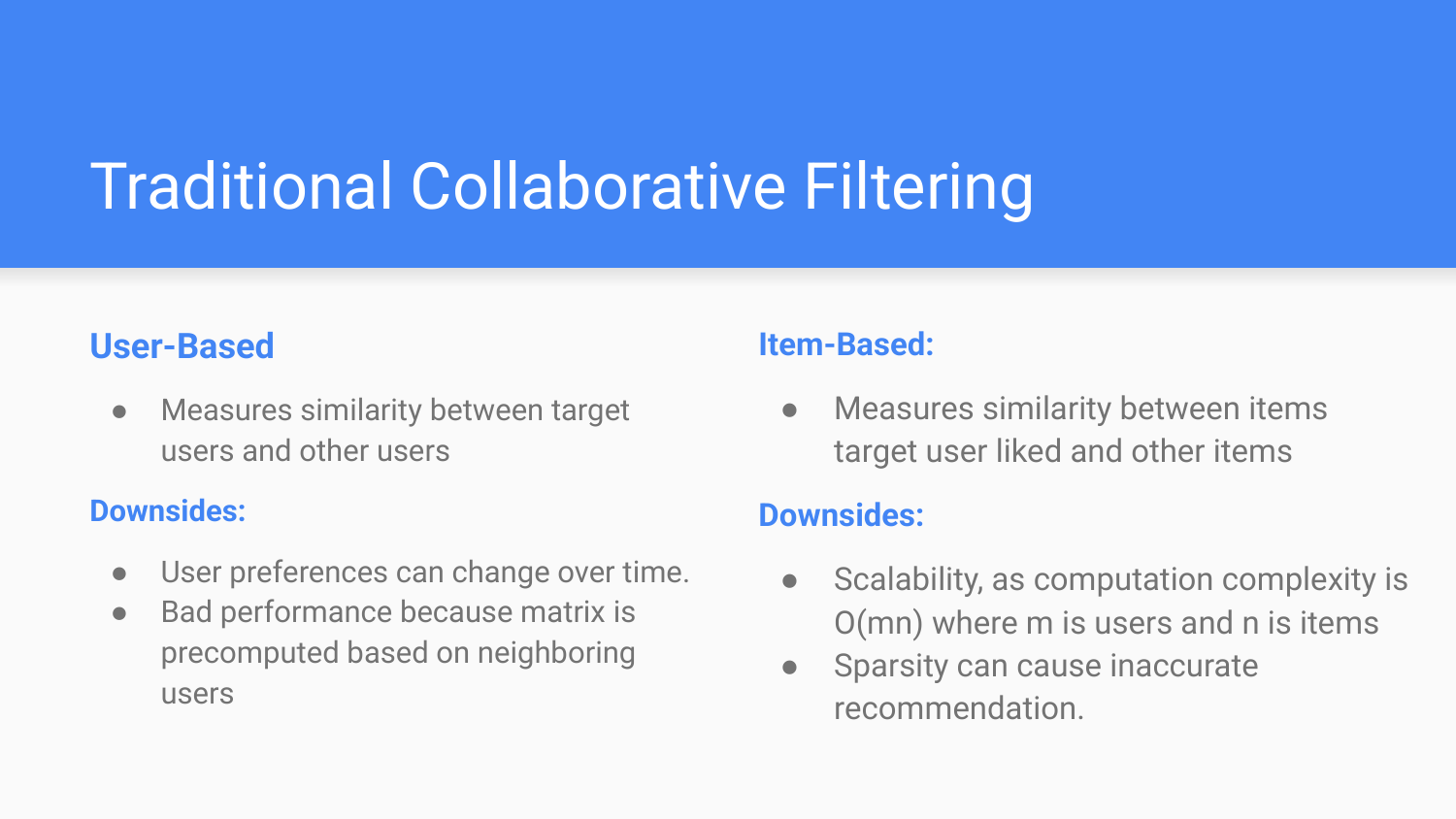

# Traditional Collaborative Filtering
User-Based
Measures similarity between target users and other users
Downsides:
User preferences can change over time.
Bad performance because matrix is precomputed based on neighboring users
Item-Based:
Measures similarity between items target user liked and other items
Downsides:
Scalability, as computation complexity is O(mn) where m is users and n is items
Sparsity can cause inaccurate recommendation.